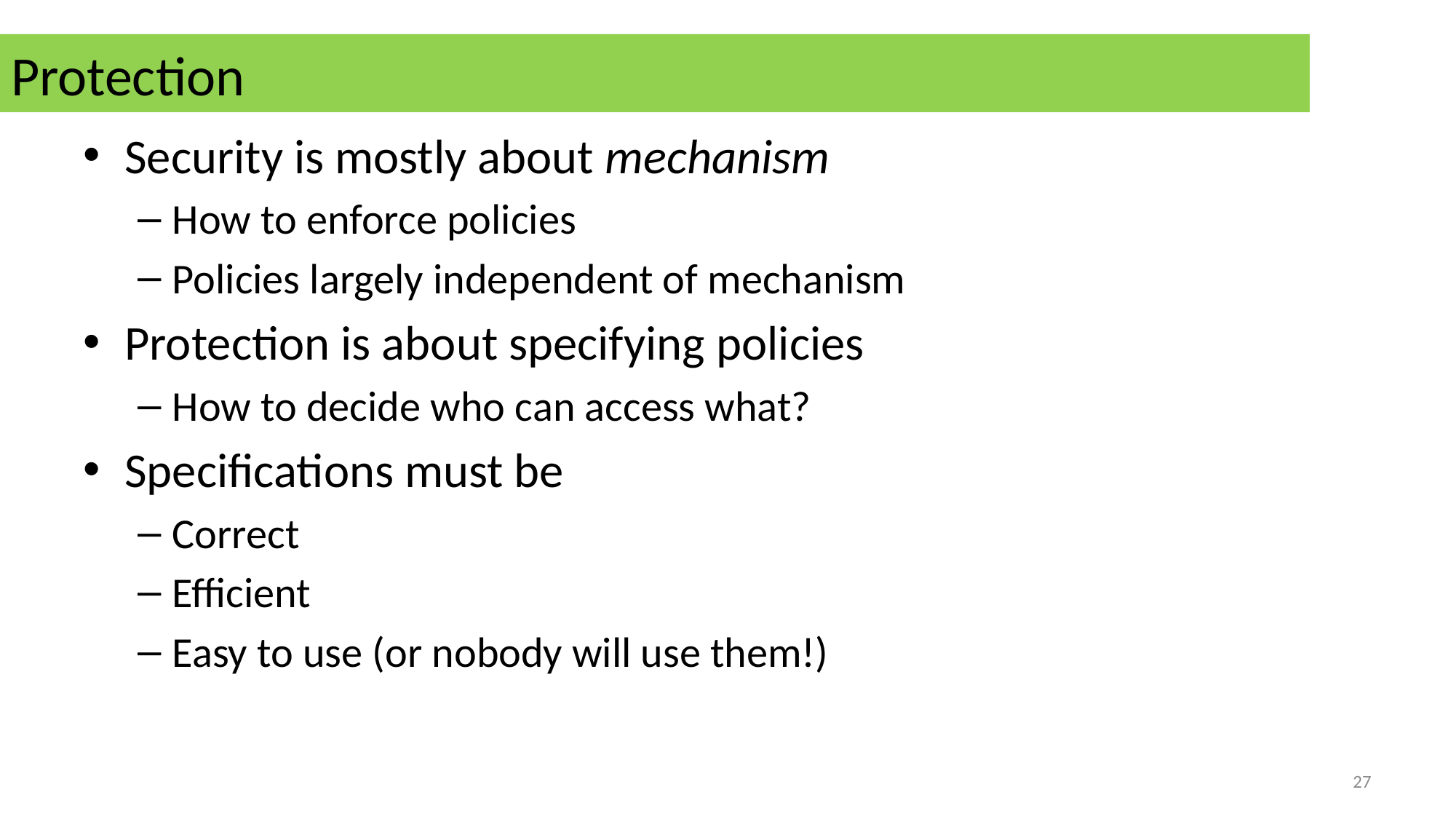

# Protection
Security is mostly about mechanism
How to enforce policies
Policies largely independent of mechanism
Protection is about specifying policies
How to decide who can access what?
Specifications must be
Correct
Efficient
Easy to use (or nobody will use them!)
27